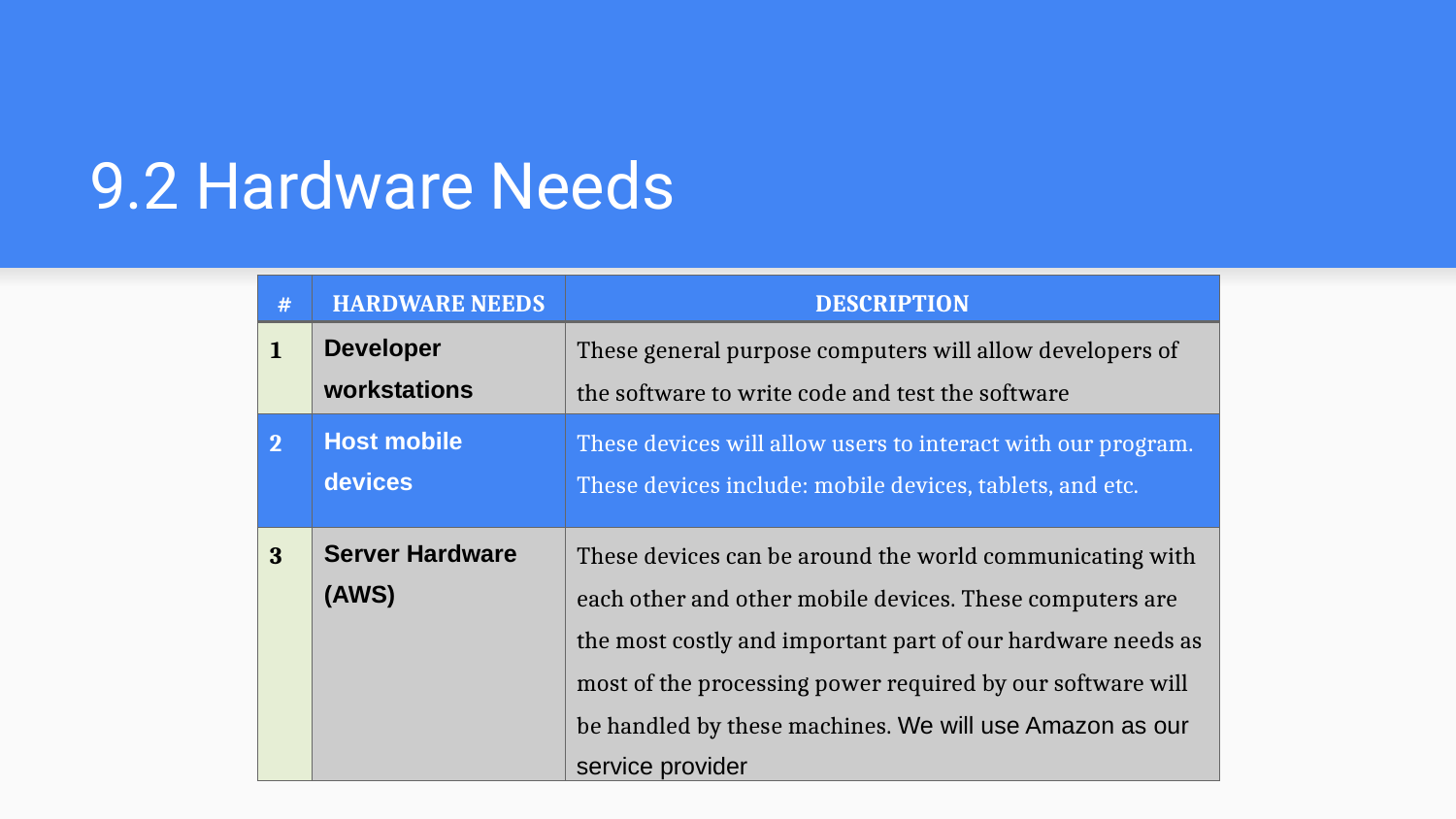

# 9.2 Hardware Needs
| # | HARDWARE NEEDS | DESCRIPTION |
| --- | --- | --- |
| 1 | Developer workstations | These general purpose computers will allow developers of the software to write code and test the software |
| 2 | Host mobile devices | These devices will allow users to interact with our program. These devices include: mobile devices, tablets, and etc. |
| 3 | Server Hardware (AWS) | These devices can be around the world communicating with each other and other mobile devices. These computers are the most costly and important part of our hardware needs as most of the processing power required by our software will be handled by these machines. We will use Amazon as our service provider |